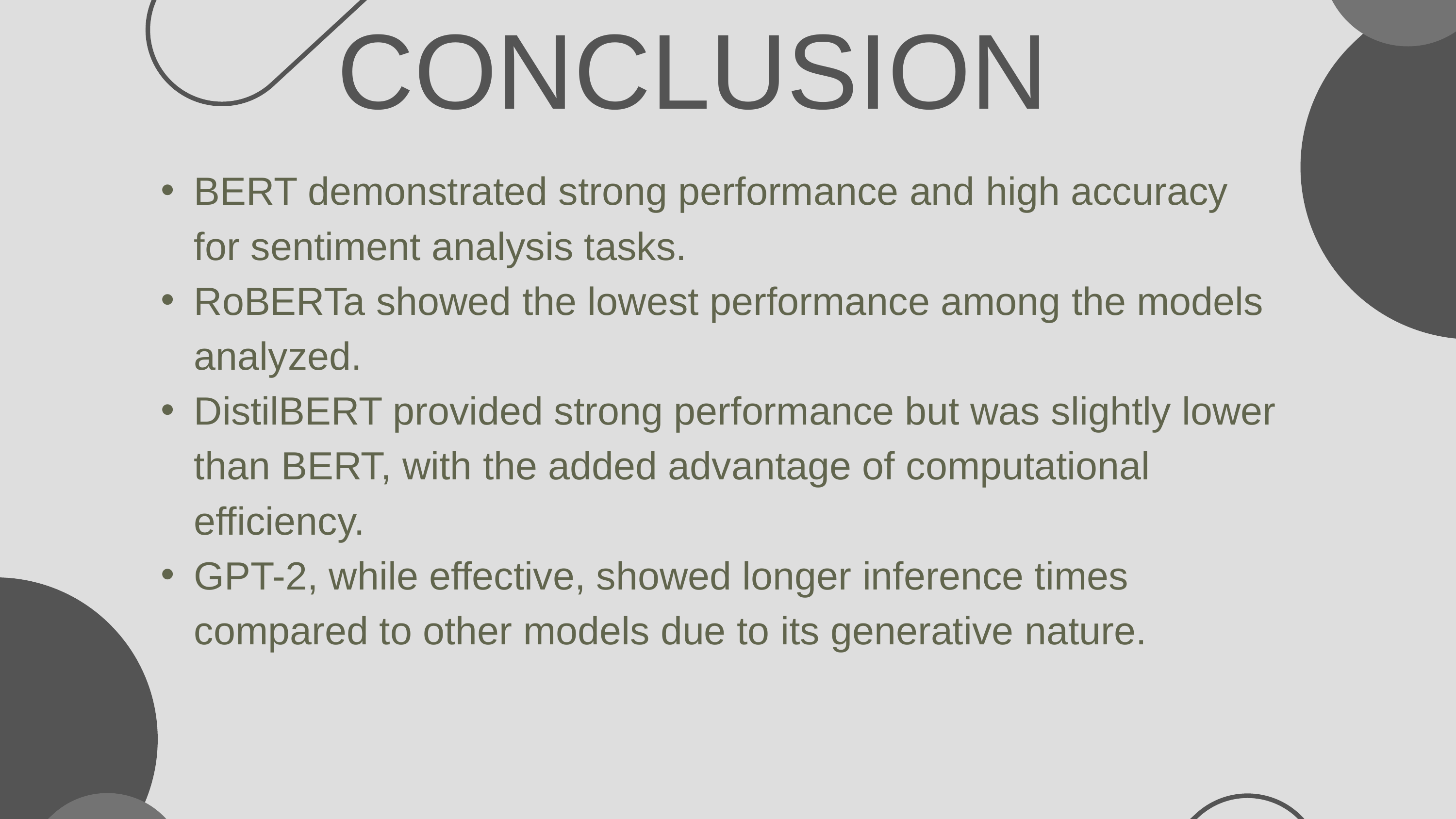

CONCLUSION
BERT demonstrated strong performance and high accuracy for sentiment analysis tasks.
RoBERTa showed the lowest performance among the models analyzed.
DistilBERT provided strong performance but was slightly lower than BERT, with the added advantage of computational efficiency.
GPT-2, while effective, showed longer inference times compared to other models due to its generative nature.